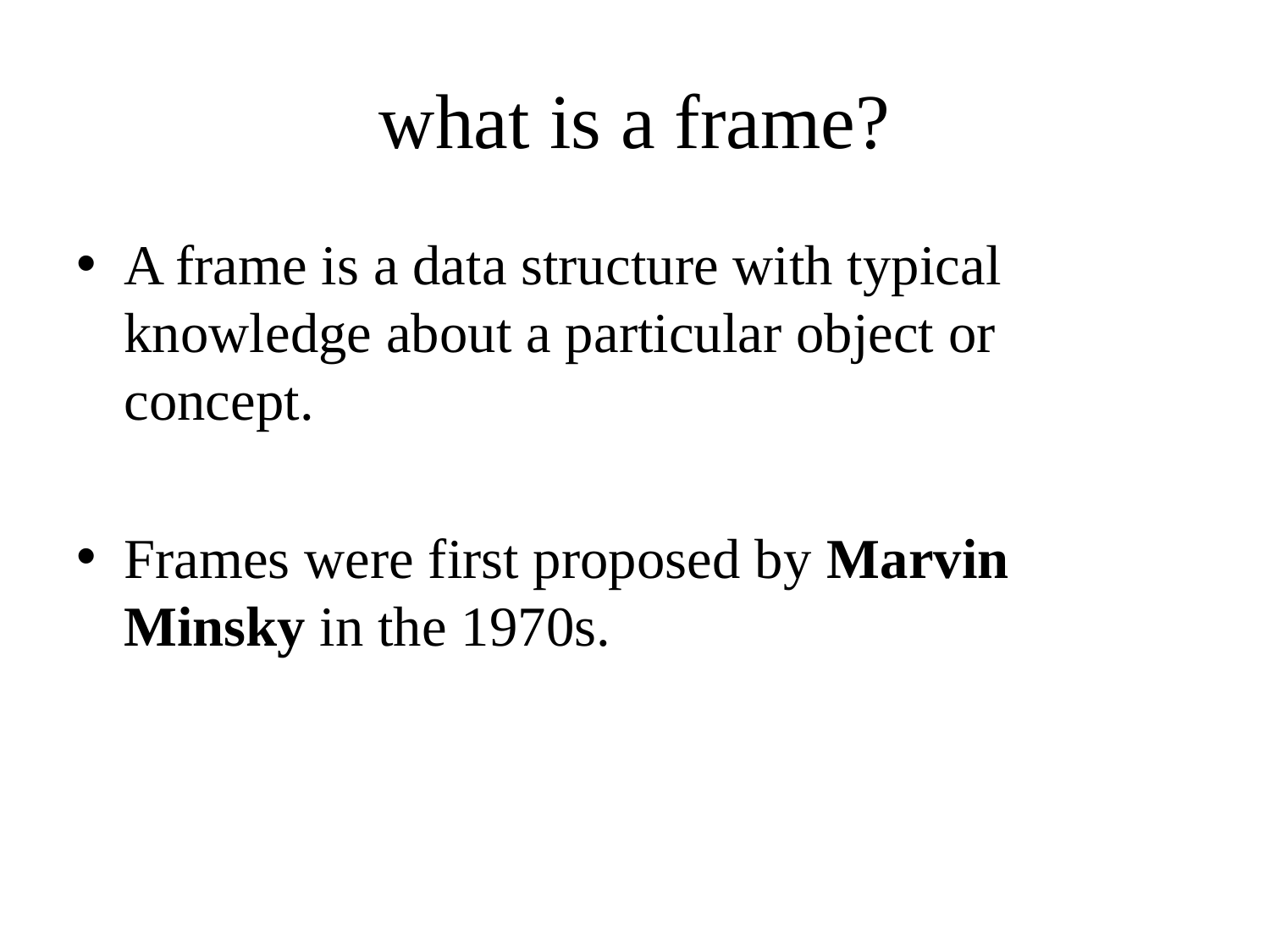

# what is a frame?
A frame is a data structure with typical knowledge about a particular object or concept.

Frames were first proposed by Marvin Minsky in the 1970s.